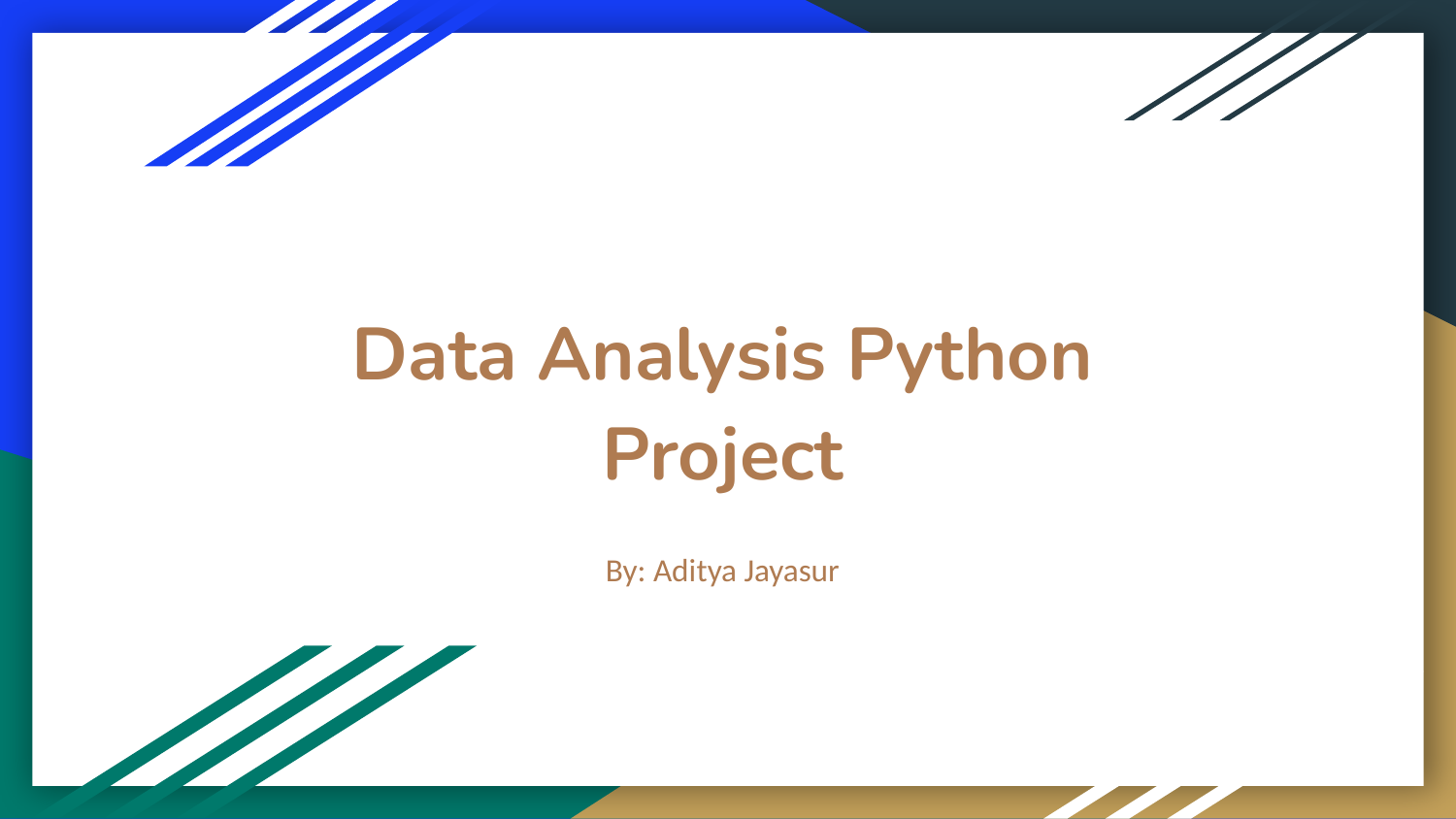

# Data Analysis Python Project
By: Aditya Jayasur